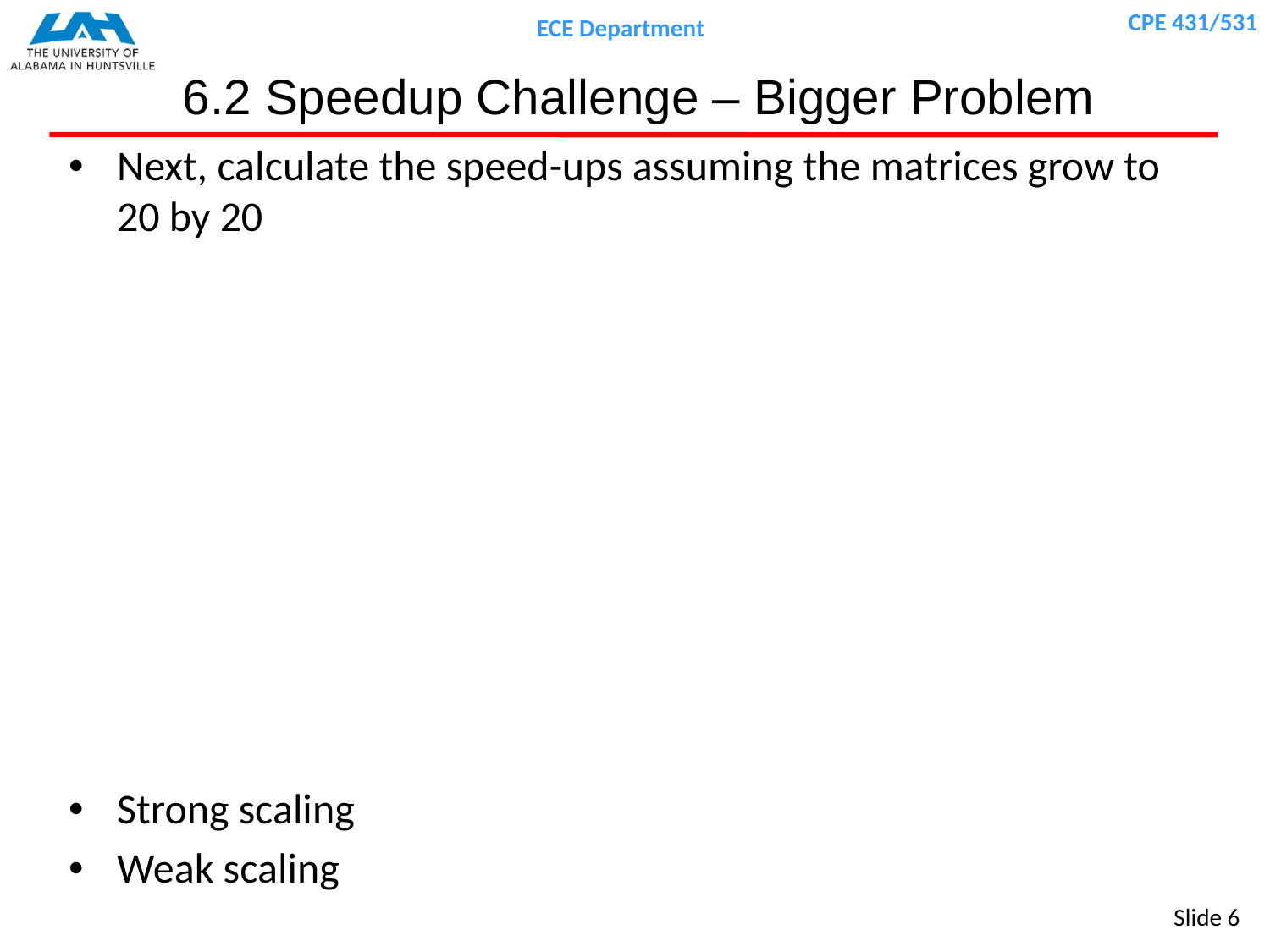

# 6.2 Speedup Challenge – Bigger Problem
Next, calculate the speed-ups assuming the matrices grow to 20 by 20

Strong scaling
Weak scaling